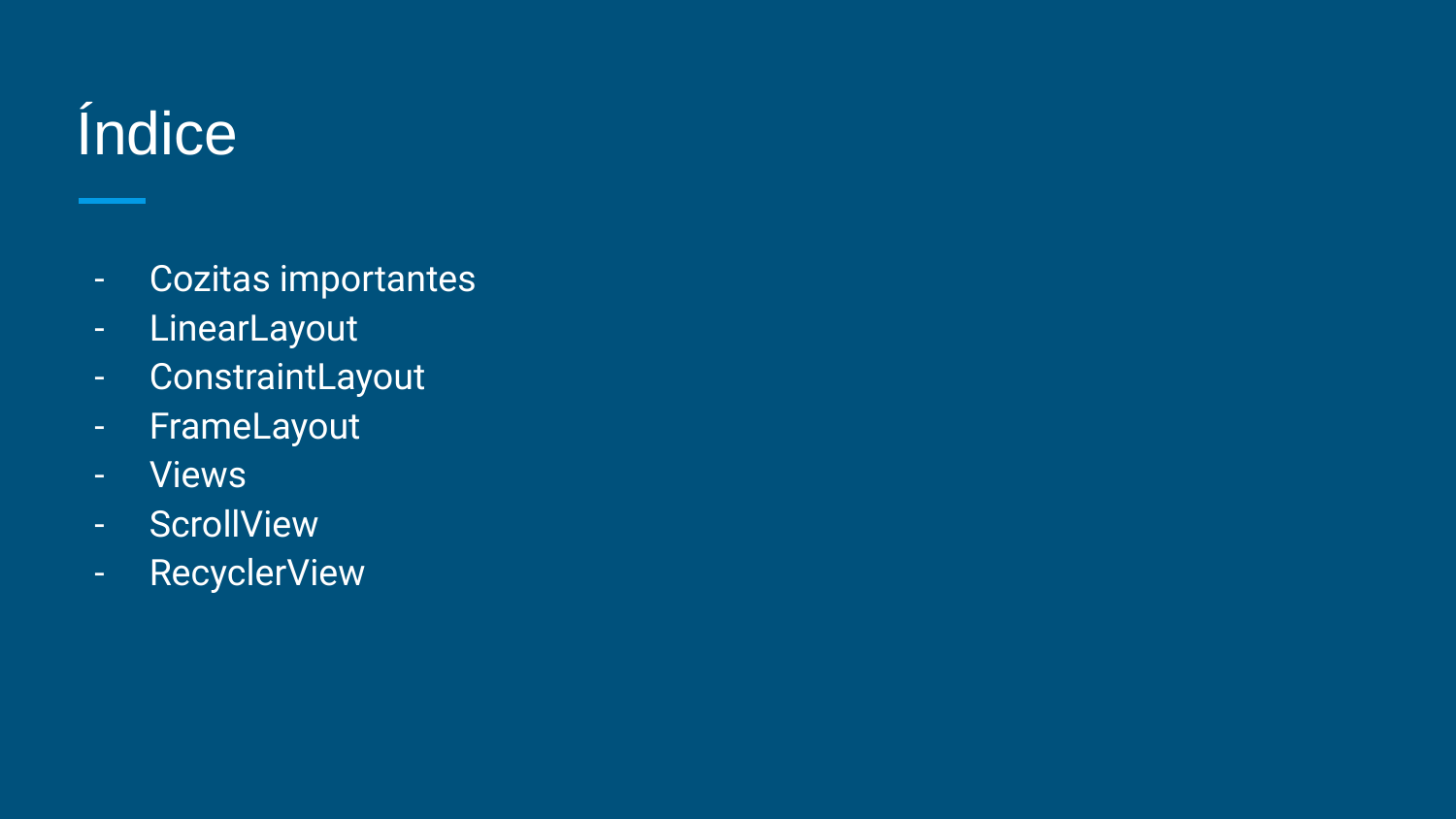

# Índice
Cozitas importantes
LinearLayout
ConstraintLayout
FrameLayout
Views
ScrollView
RecyclerView